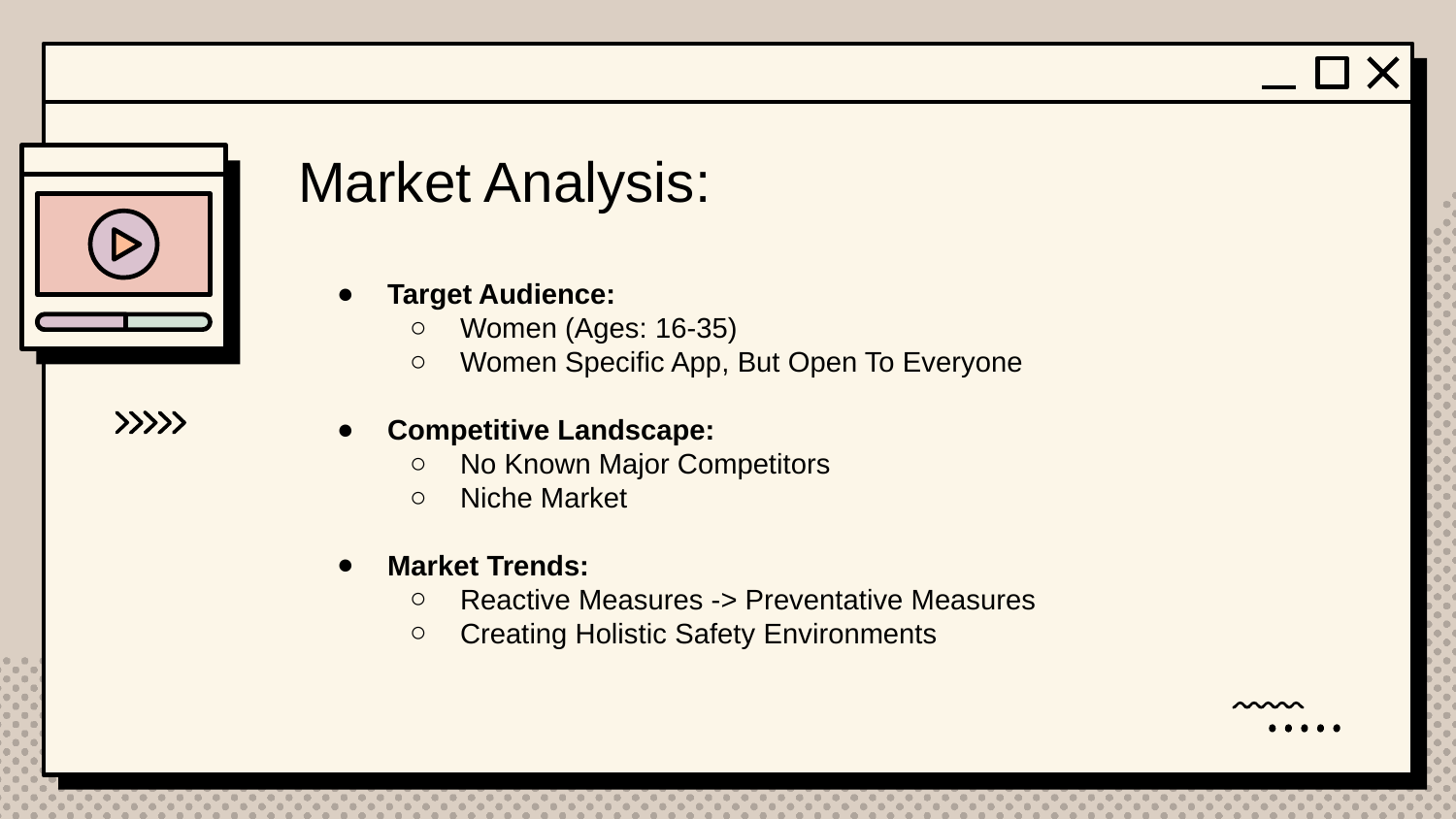

Market Analysis:

Target Audience:
Women (Ages: 16-35)
Women Specific App, But Open To Everyone

Competitive Landscape:
No Known Major Competitors
Niche Market

Market Trends:
Reactive Measures -> Preventative Measures
Creating Holistic Safety Environments